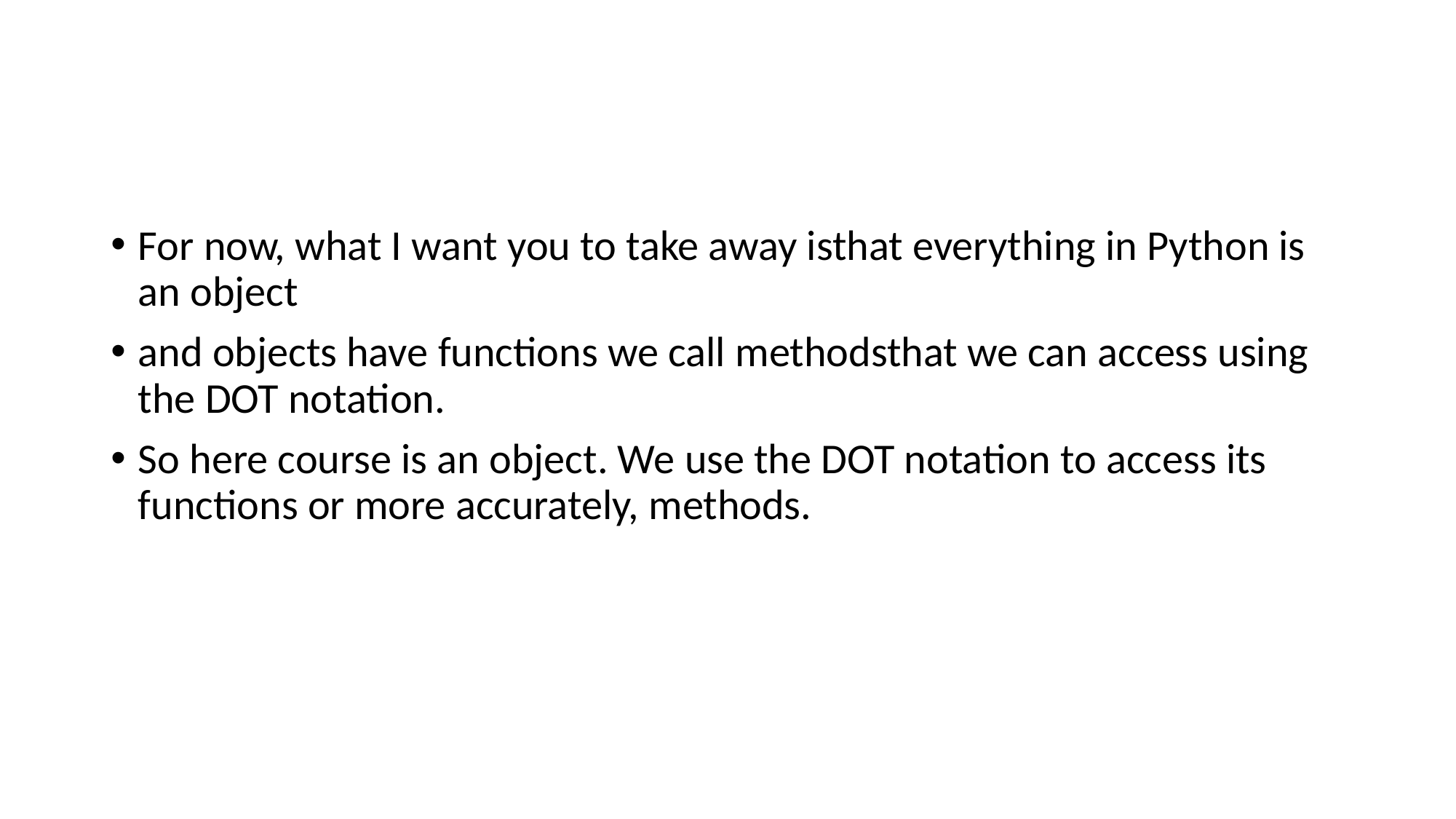

#
For now, what I want you to take away isthat everything in Python is an object
and objects have functions we call methodsthat we can access using the DOT notation.
So here course is an object. We use the DOT notation to access its functions or more accurately, methods.